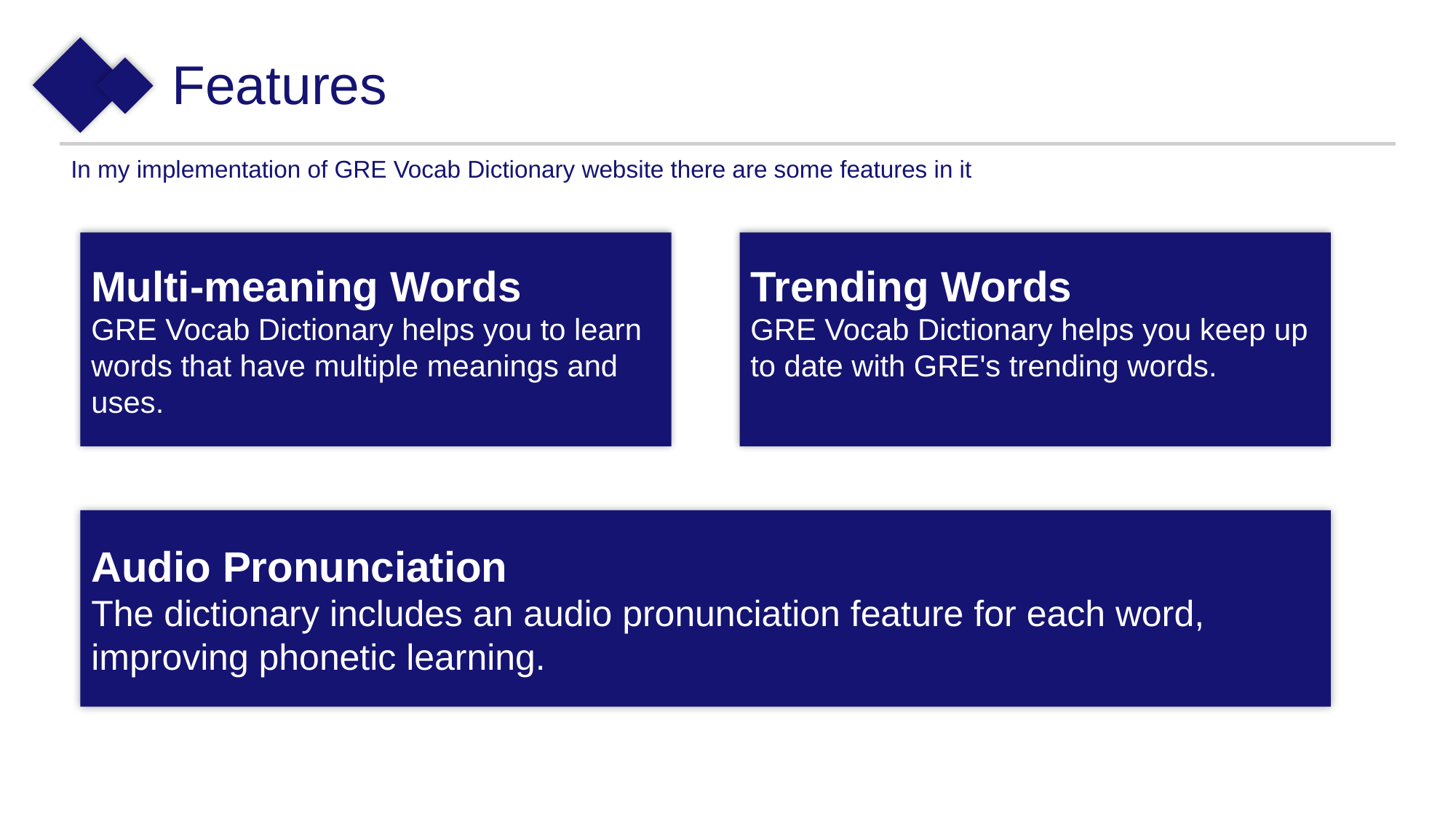

Features

In my implementation of GRE Vocab Dictionary website there are some features in it
Multi-meaning Words
GRE Vocab Dictionary helps you to learn words that have multiple meanings and uses.
Trending Words
GRE Vocab Dictionary helps you keep up to date with GRE's trending words.

Audio Pronunciation
The dictionary includes an audio pronunciation feature for each word, improving phonetic learning.